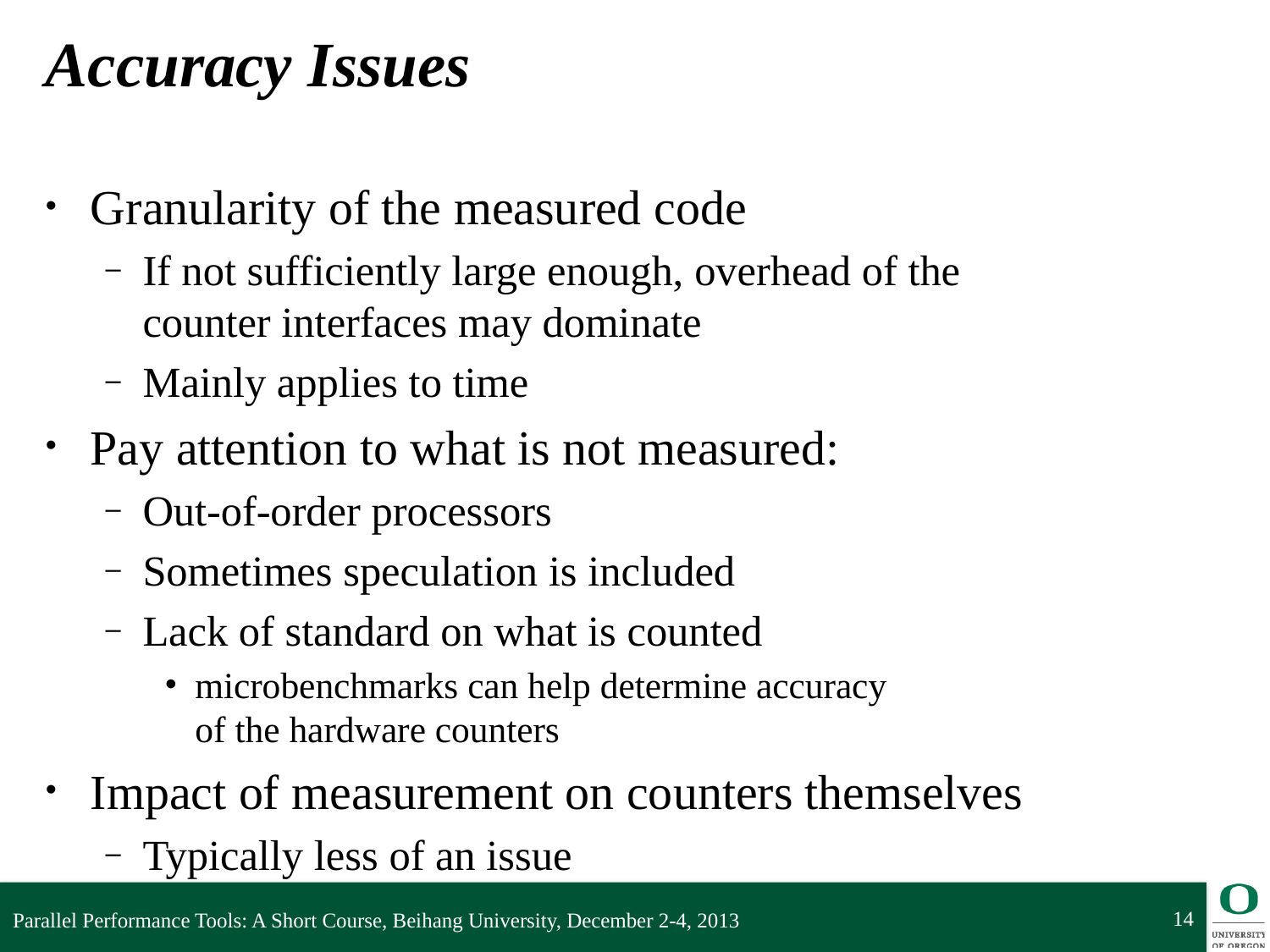

# Accuracy Issues
Granularity of the measured code
If not sufficiently large enough, overhead of the
counter interfaces may dominate
Mainly applies to time
Pay attention to what is not measured:
Out-of-order processors
Sometimes speculation is included
Lack of standard on what is counted
microbenchmarks can help determine accuracy
of the hardware counters
Impact of measurement on counters themselves
Typically less of an issue
14
Parallel Performance Tools: A Short Course, Beihang University, December 2-4, 2013